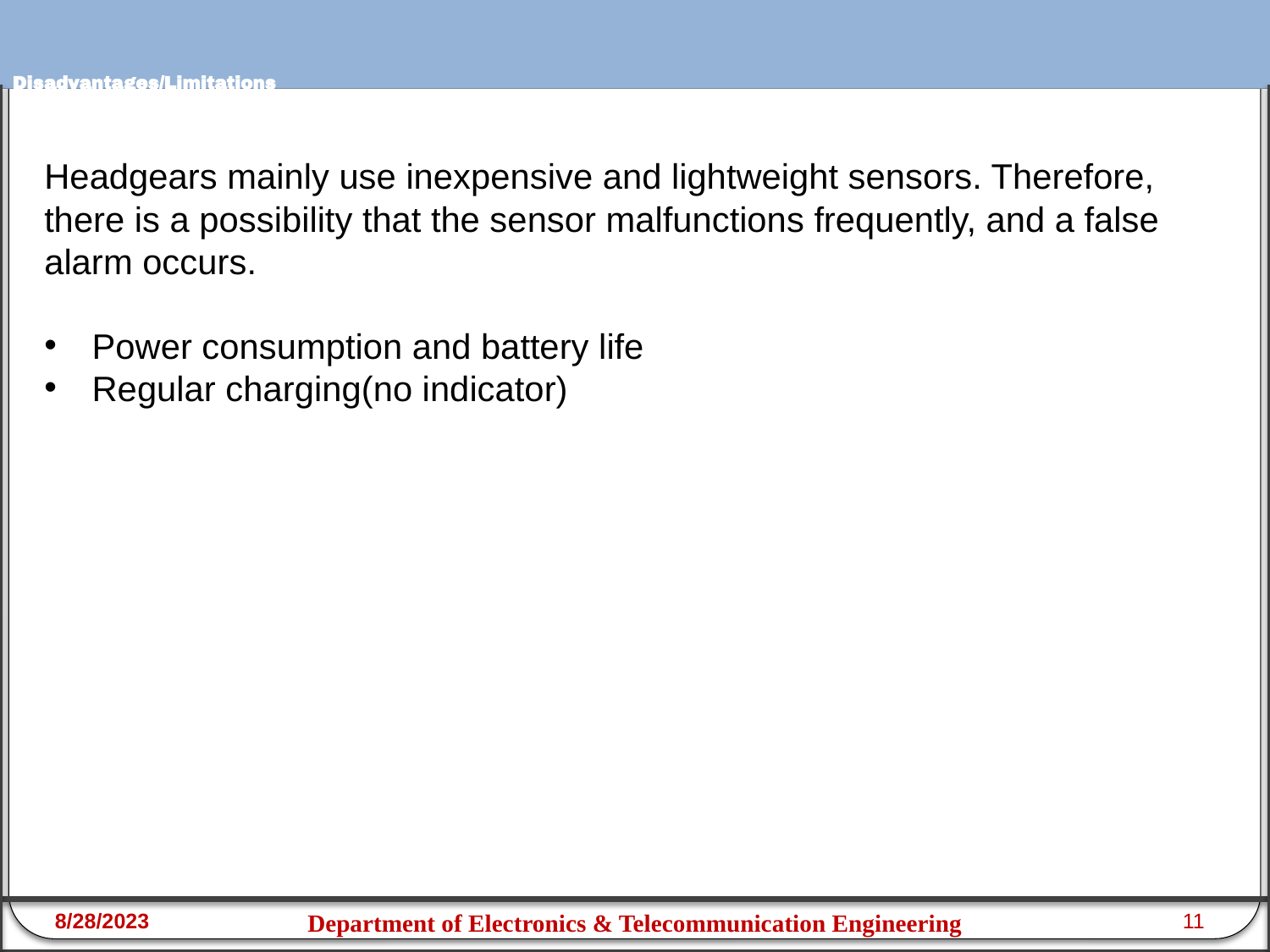

# Disadvantages/Limitations
Headgears mainly use inexpensive and lightweight sensors. Therefore, there is a possibility that the sensor malfunctions frequently, and a false alarm occurs.

Power consumption and battery life
Regular charging(no indicator)